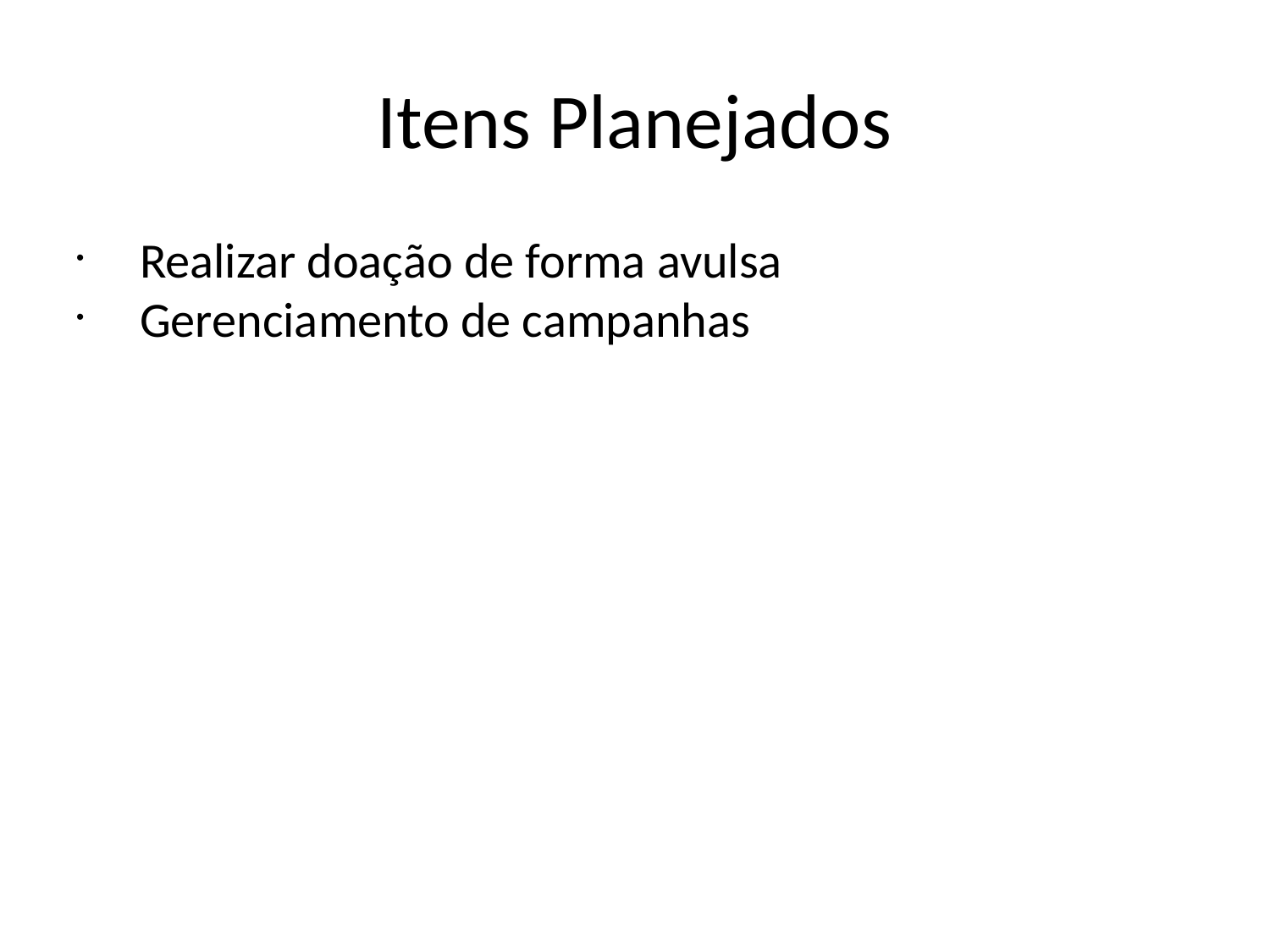

Itens Planejados
Realizar doação de forma avulsa
Gerenciamento de campanhas